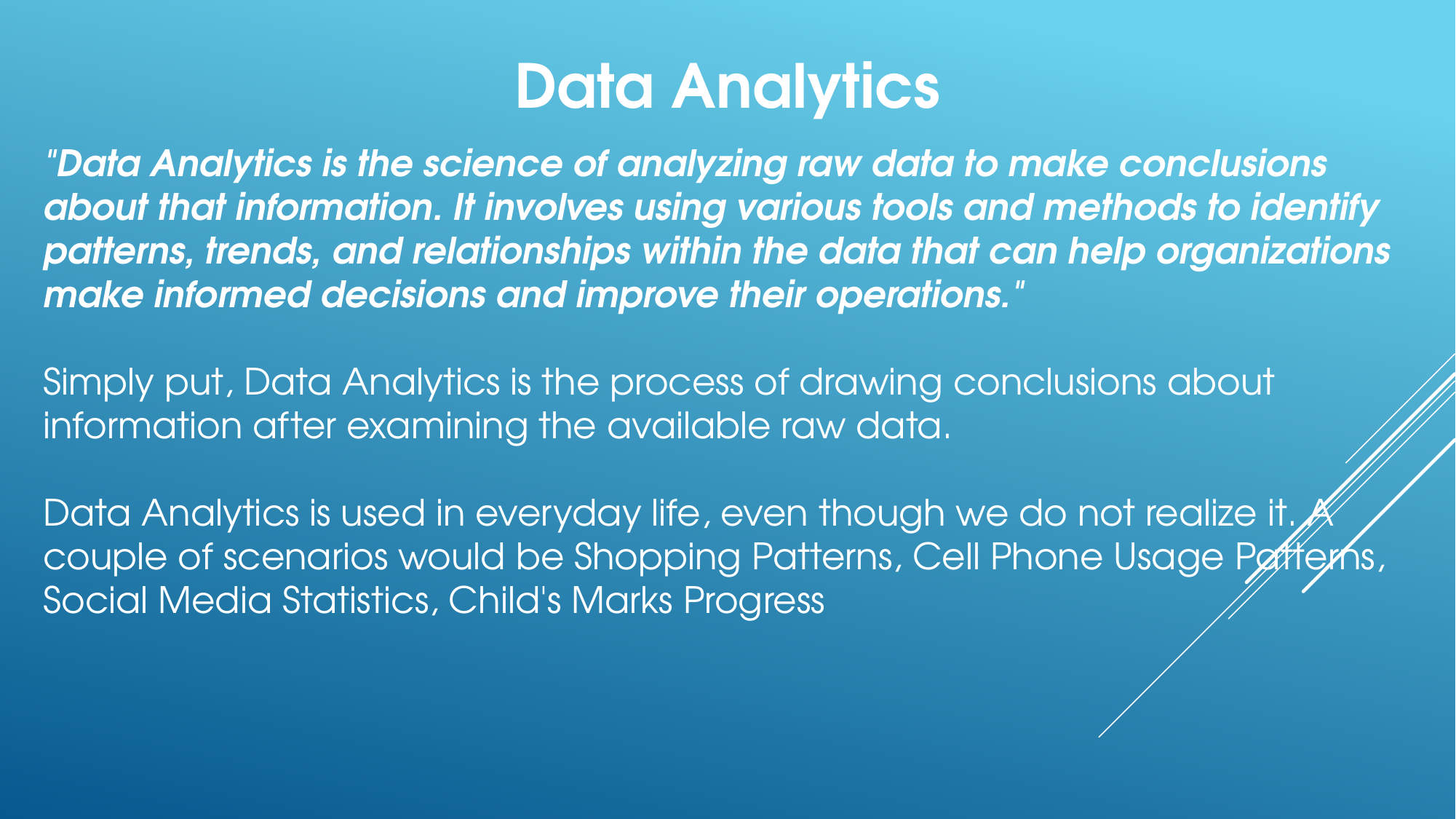

Data Analytics
"Data Analytics is the science of analyzing raw data to make conclusions about that information. It involves using various tools and methods to identify patterns, trends, and relationships within the data that can help organizations make informed decisions and improve their operations."

Simply put, Data Analytics is the process of drawing conclusions about information after examining the available raw data.

Data Analytics is used in everyday life, even though we do not realize it. A couple of scenarios would be Shopping Patterns, Cell Phone Usage Patterns, Social Media Statistics, Child's Marks Progress